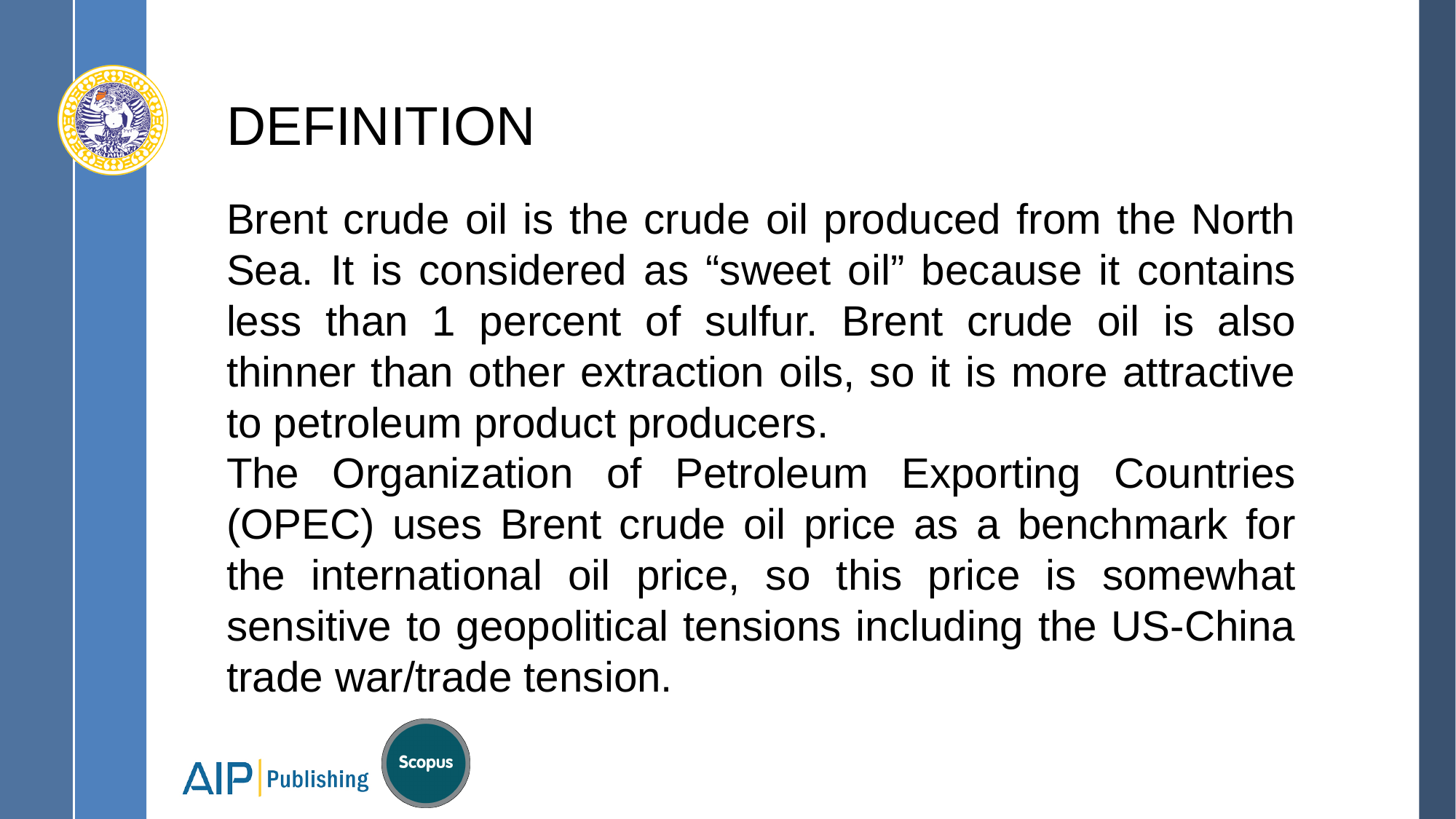

# DEFINITION
Brent crude oil is the crude oil produced from the North Sea. It is considered as “sweet oil” because it contains less than 1 percent of sulfur. Brent crude oil is also thinner than other extraction oils, so it is more attractive to petroleum product producers.
The Organization of Petroleum Exporting Countries (OPEC) uses Brent crude oil price as a benchmark for the international oil price, so this price is somewhat sensitive to geopolitical tensions including the US-China trade war/trade tension.